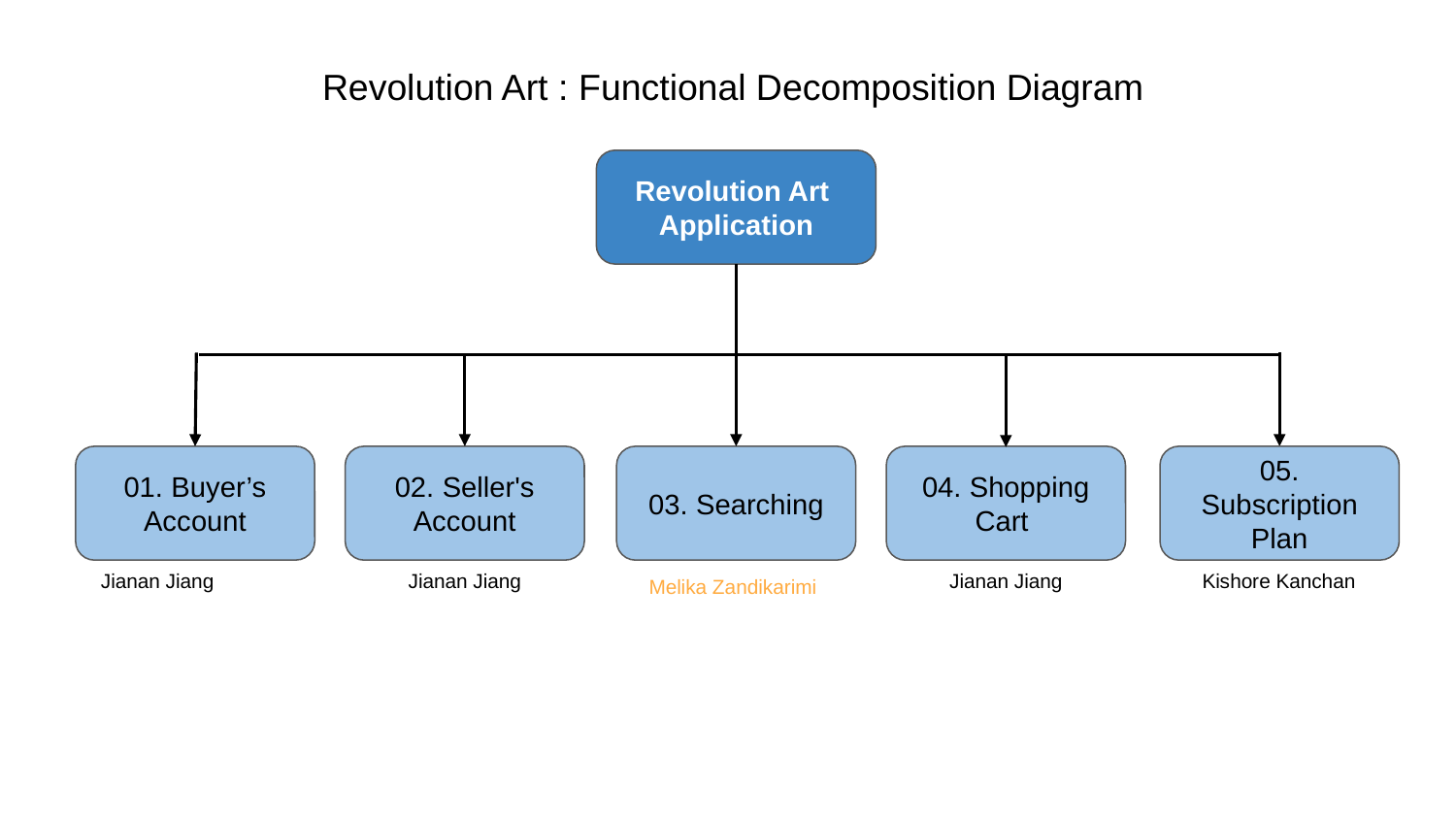

Revolution Art : Functional Decomposition Diagram
Revolution Art
Application
01. Buyer’s Account
02. Seller's Account
03. Searching
04. Shopping Cart
05. Subscription Plan
Jianan Jiang
Jianan Jiang
Jianan Jiang
Kishore Kanchan
Melika Zandikarimi